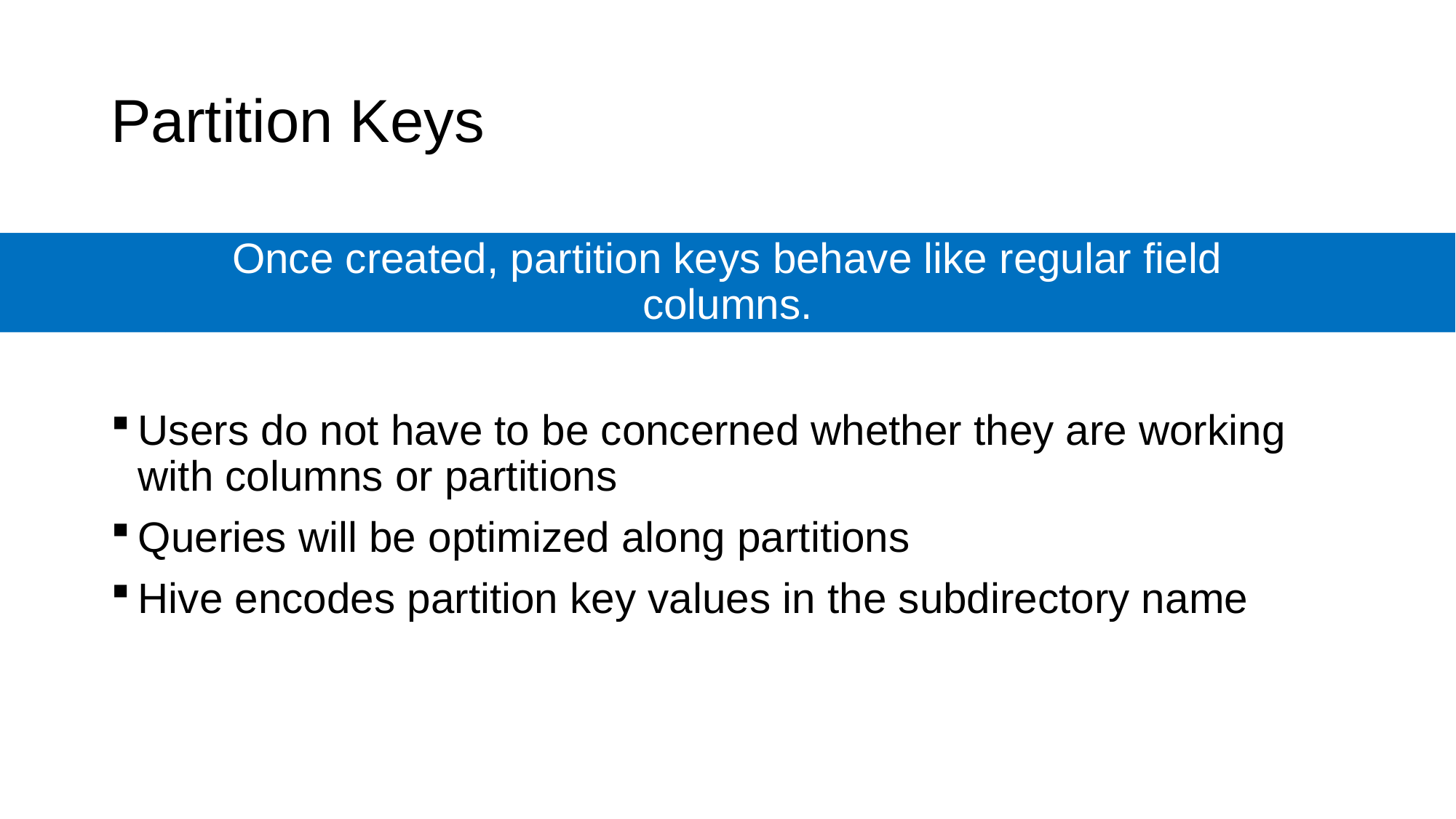

# Partition Keys

Once created, partition keys behave like regular field columns.

Users do not have to be concerned whether they are working with columns or partitions
Queries will be optimized along partitions
Hive encodes partition key values in the subdirectory name